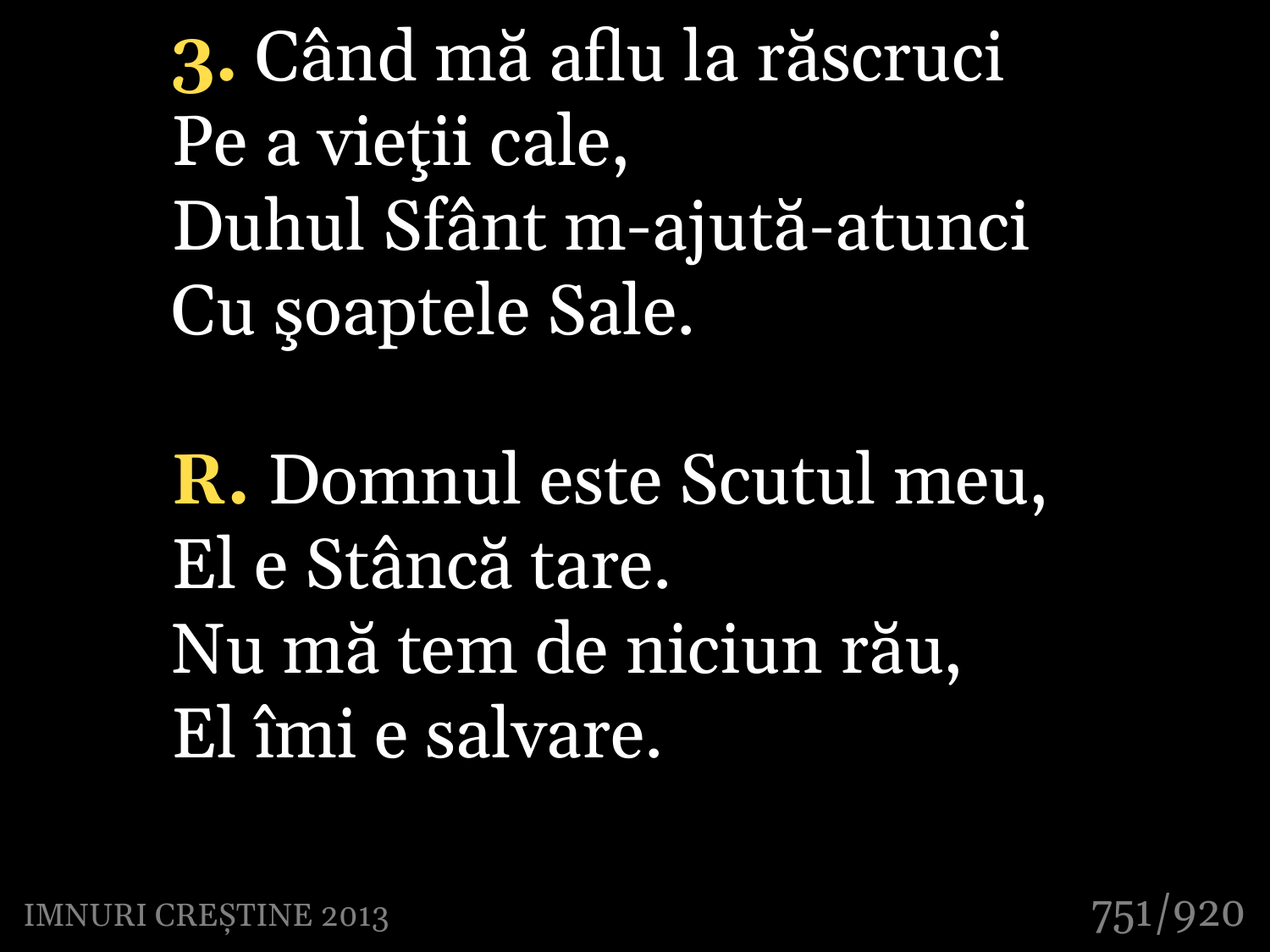

3. Când mă aflu la răscruci
Pe a vieţii cale,
Duhul Sfânt m-ajută-atunci
Cu şoaptele Sale.

R. Domnul este Scutul meu,
El e Stâncă tare.
Nu mă tem de niciun rău,
El îmi e salvare.
751/920
IMNURI CREȘTINE 2013